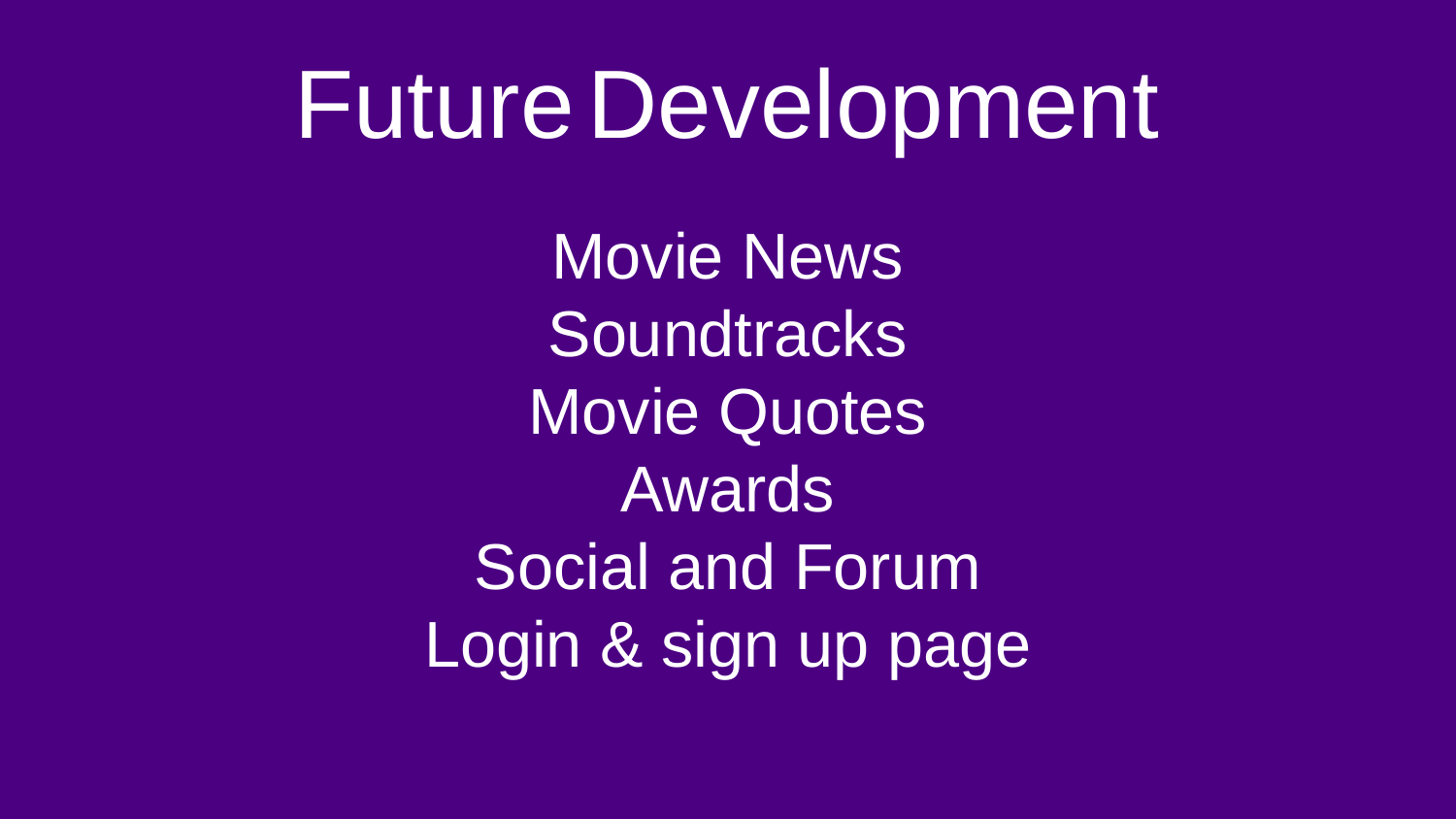

# Future Development
Movie News
Soundtracks
Movie Quotes
Awards
Social and Forum
Login & sign up page